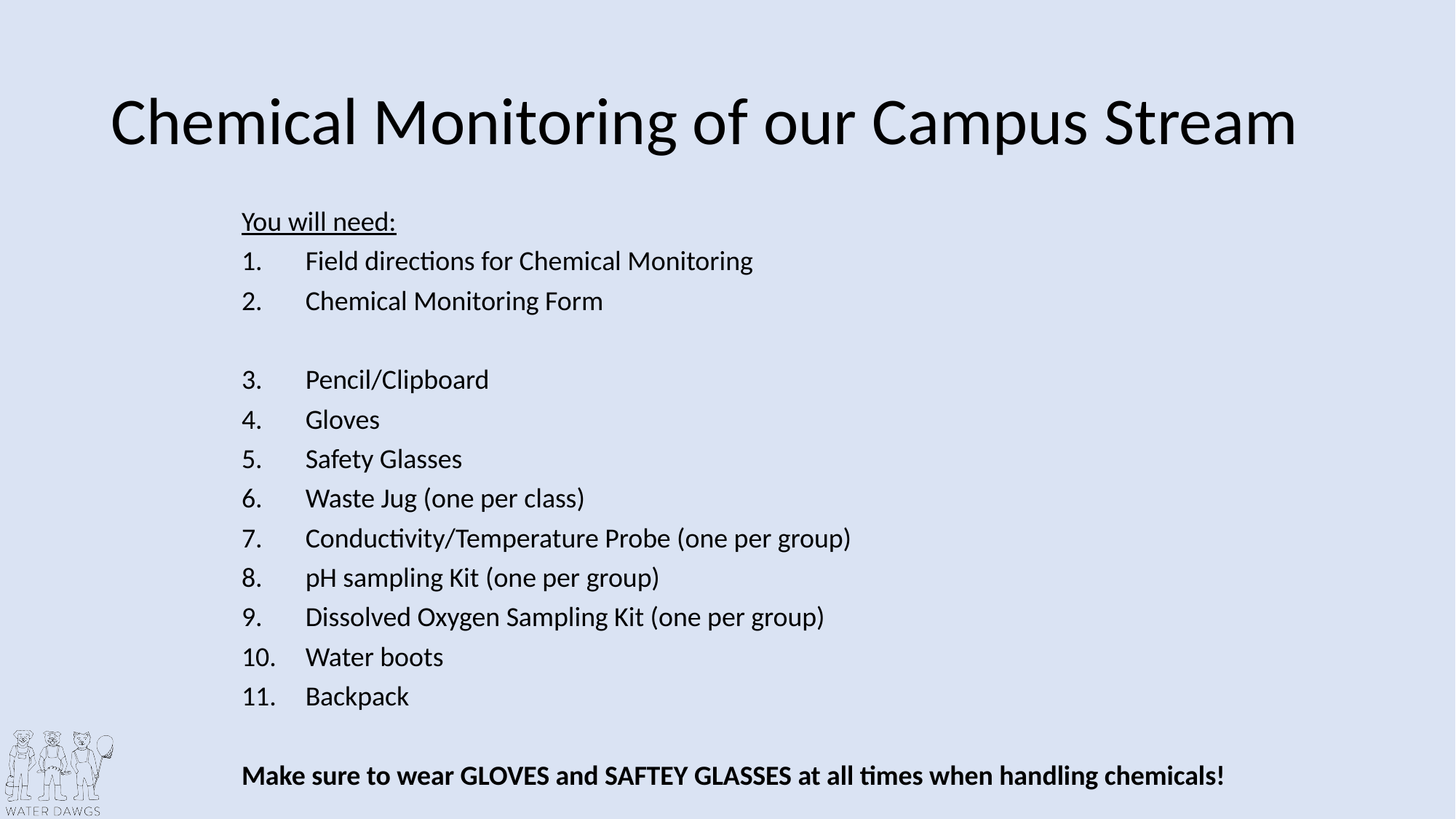

# Chemical Monitoring of our Campus Stream
You will need:
Field directions for Chemical Monitoring
Chemical Monitoring Form

Pencil/Clipboard
Gloves
Safety Glasses
Waste Jug (one per class)
Conductivity/Temperature Probe (one per group)
pH sampling Kit (one per group)
Dissolved Oxygen Sampling Kit (one per group)
Water boots
Backpack

Make sure to wear GLOVES and SAFTEY GLASSES at all times when handling chemicals!